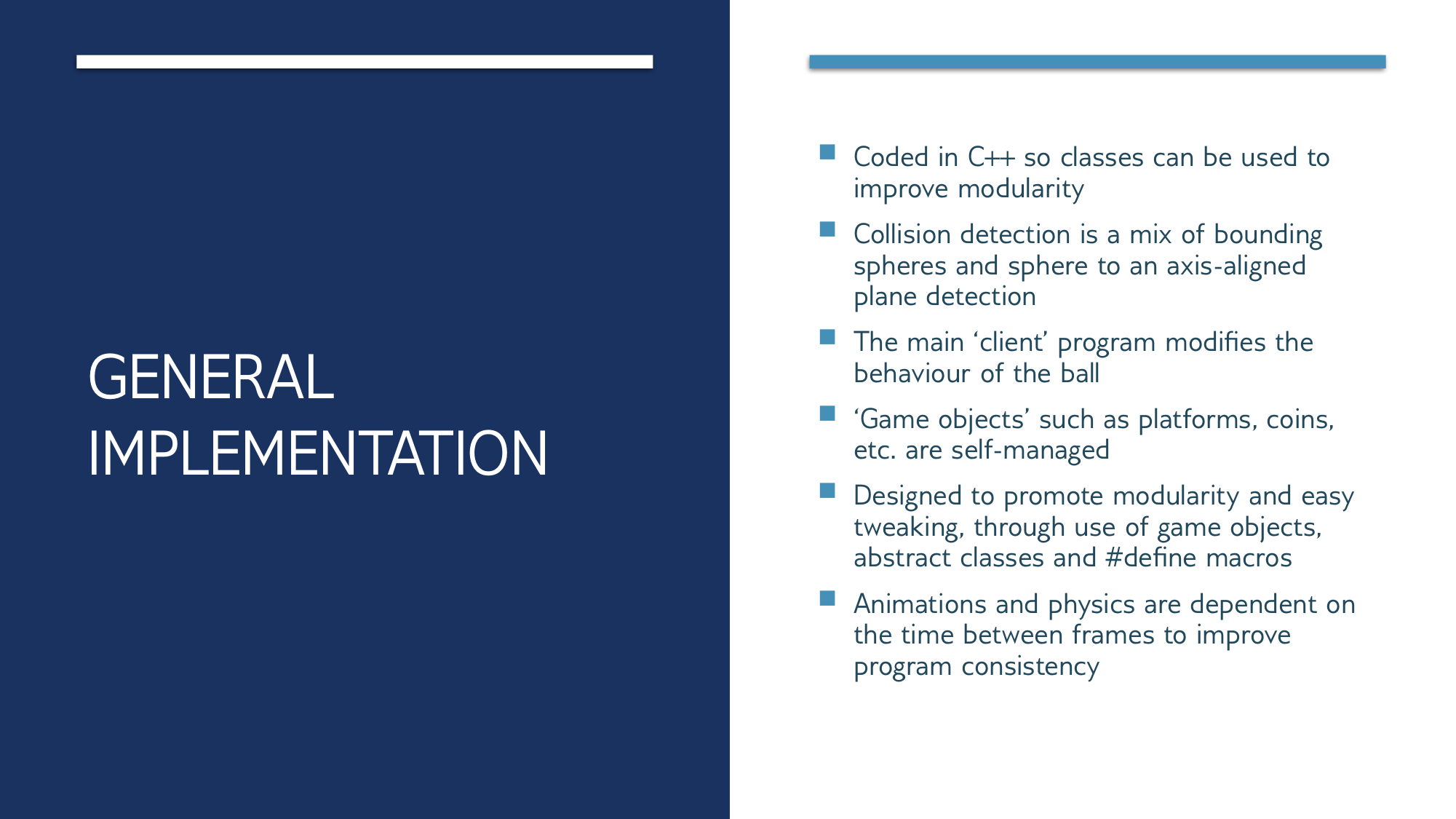

# General Implementation
Coded in C++ so classes can be used to improve modularity
Collision detection is a mix of bounding spheres and sphere to an axis-aligned plane detection
The main ‘client’ program modifies the behaviour of the ball
‘Game objects’ such as platforms, coins, etc. are self-managed
Designed to promote modularity and easy tweaking, through use of game objects, abstract classes and #define macros
Animations and physics are dependent on the time between frames to improve program consistency